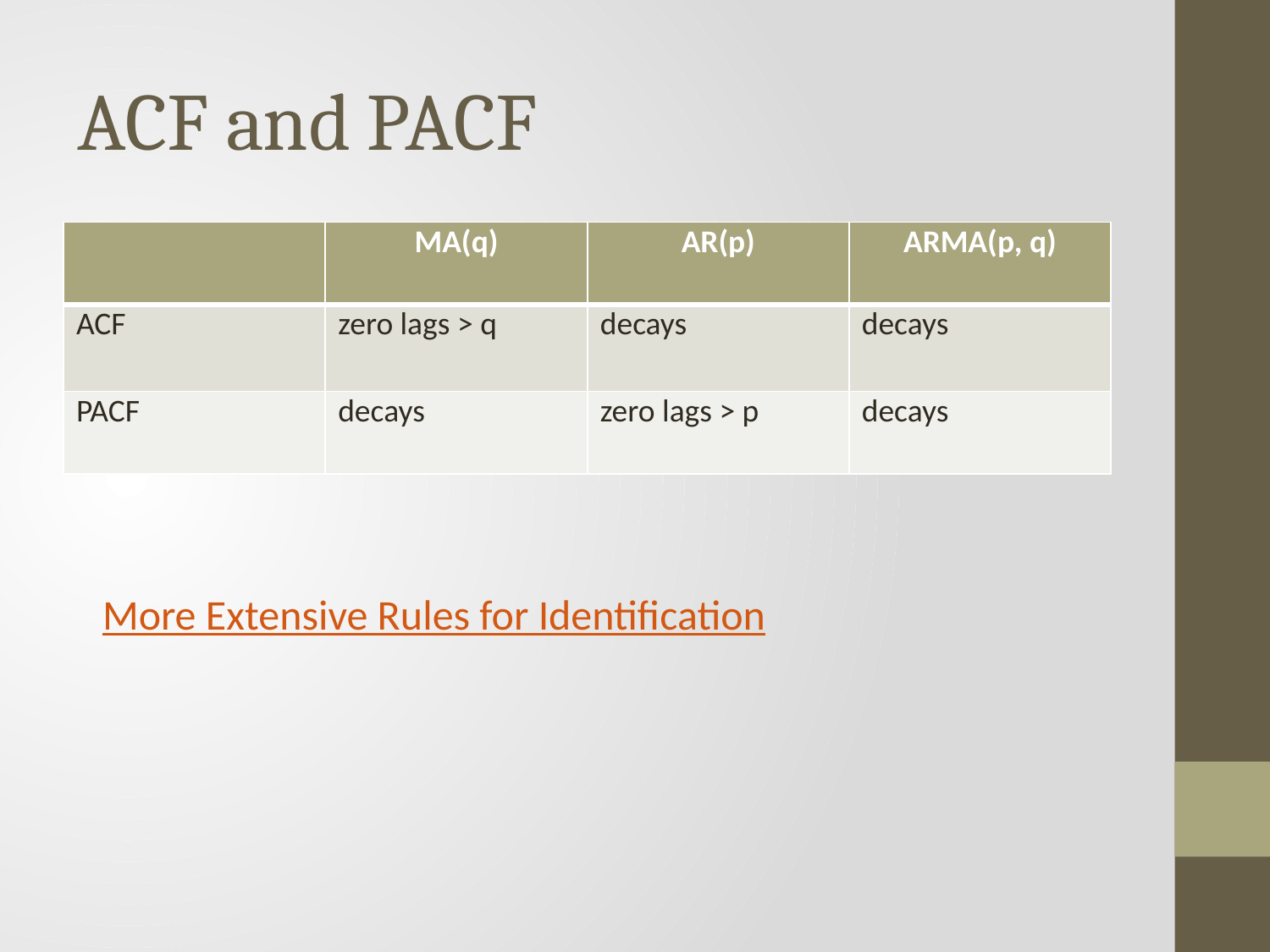

# ACF and PACF
|  | MA(q) | AR(p) | ARMA(p, q) |
| --- | --- | --- | --- |
| ACF | zero lags > q | decays | decays |
| PACF | decays | zero lags > p | decays |
More Extensive Rules for Identification